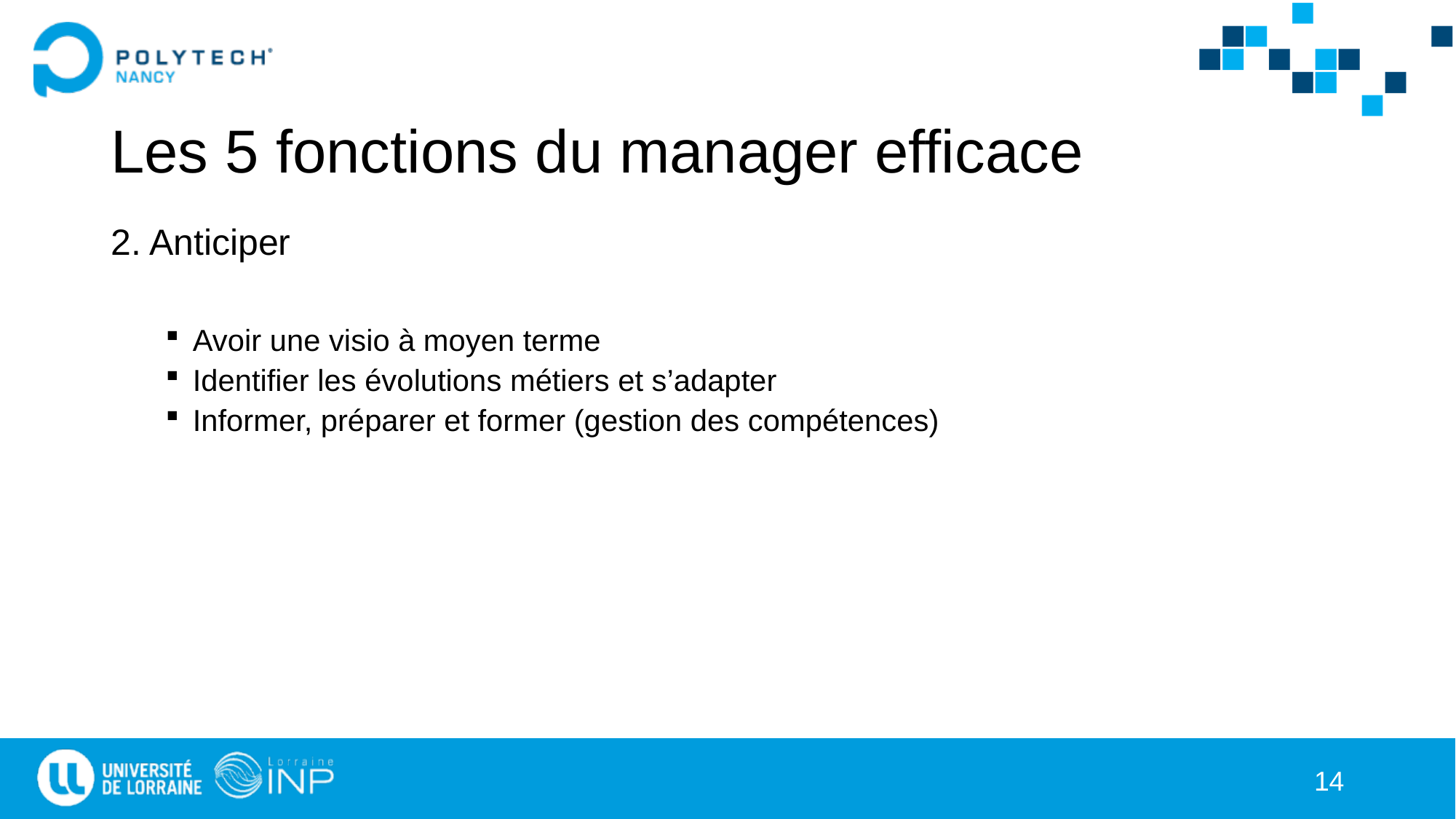

# Les 5 fonctions du manager efficace
2. Anticiper

Avoir une visio à moyen terme
Identifier les évolutions métiers et s’adapter
Informer, préparer et former (gestion des compétences)